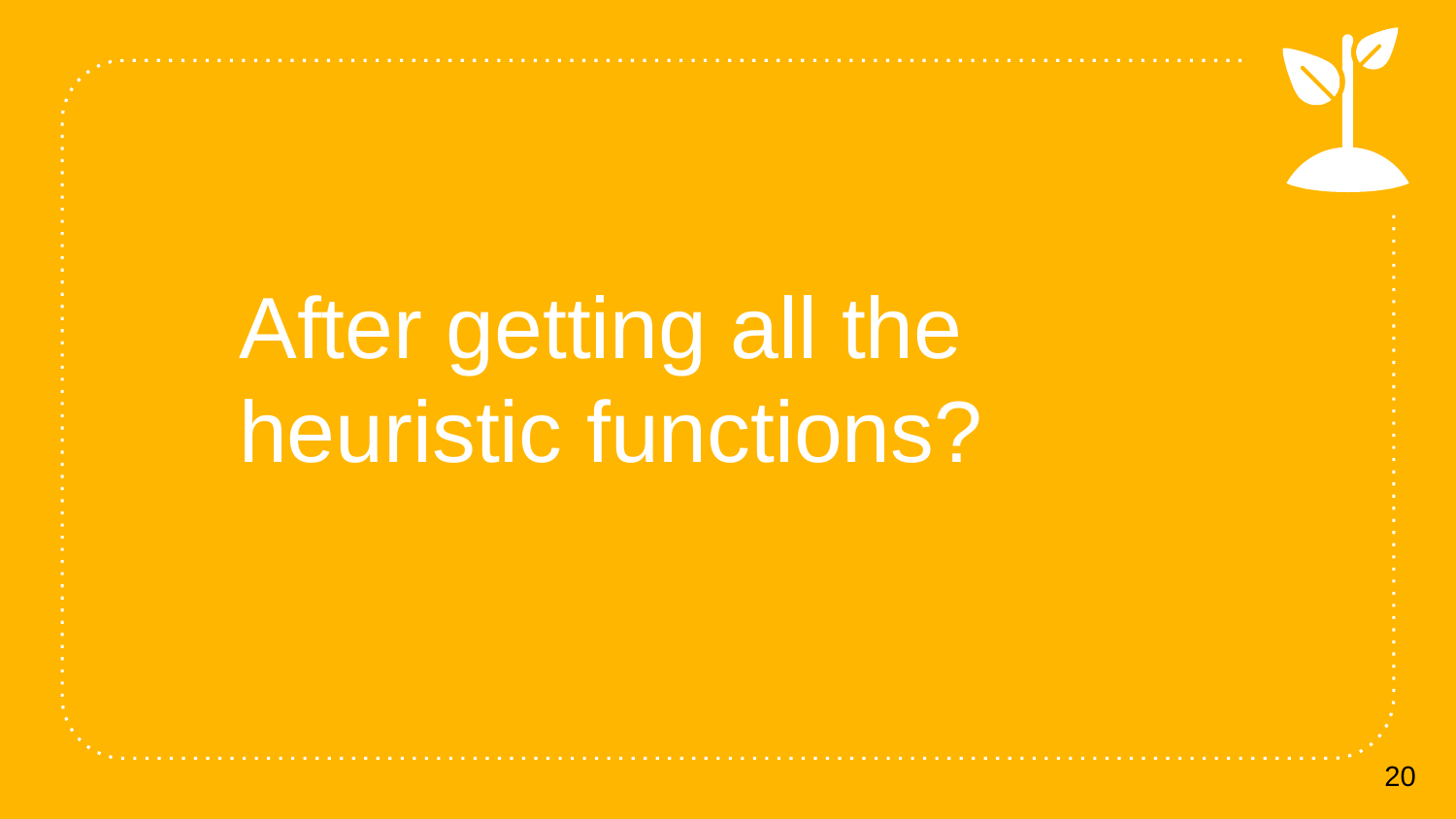

After getting all the heuristic functions?
20